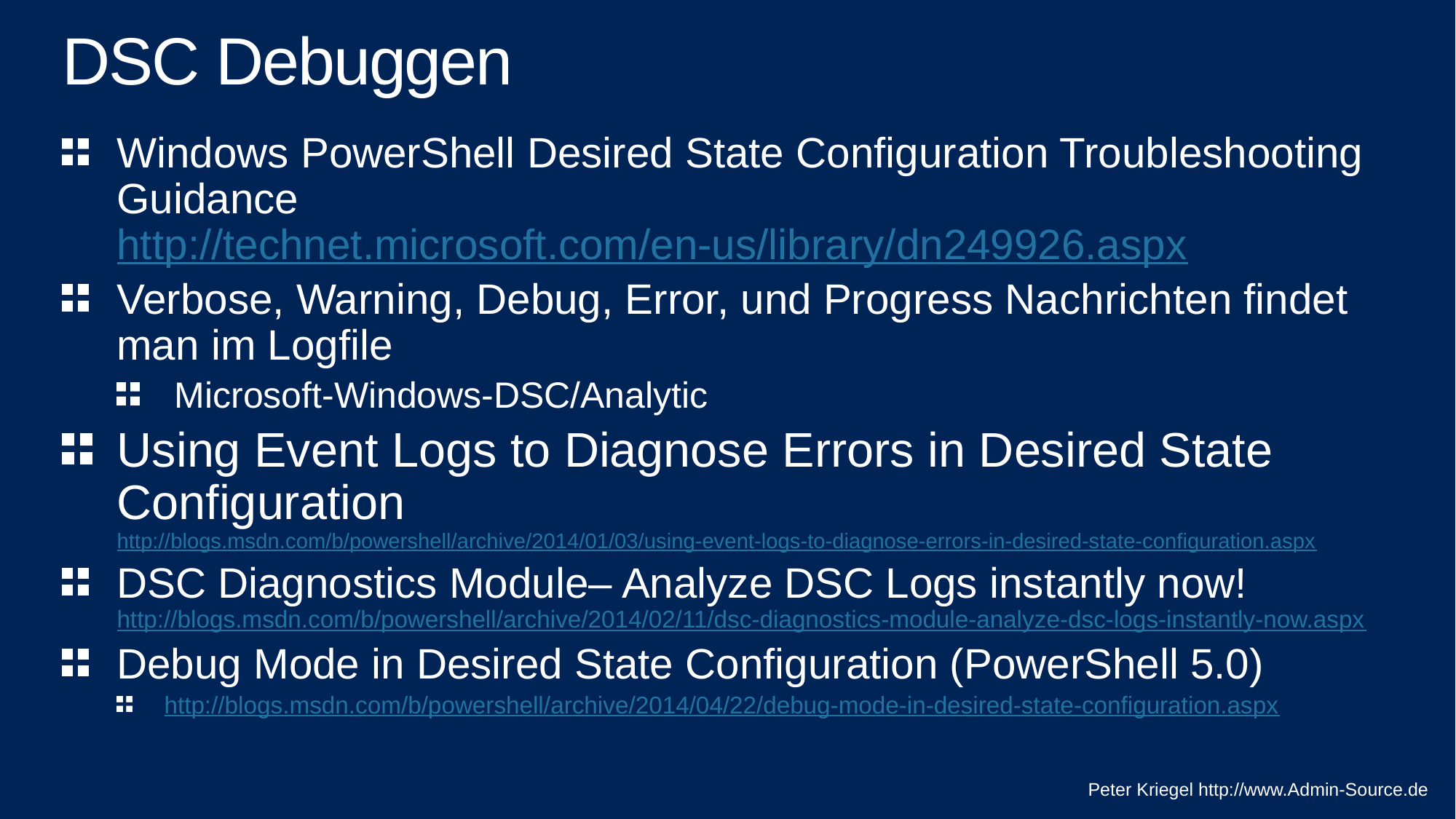

# DSC Debuggen
Windows PowerShell Desired State Configuration Troubleshooting Guidance
http://technet.microsoft.com/en-us/library/dn249926.aspx
Verbose, Warning, Debug, Error, und Progress Nachrichten findet man im Logfile
 Microsoft-Windows-DSC/Analytic
Using Event Logs to Diagnose Errors in Desired State Configuration
http://blogs.msdn.com/b/powershell/archive/2014/01/03/using-event-logs-to-diagnose-errors-in-desired-state-configuration.aspx
DSC Diagnostics Module– Analyze DSC Logs instantly now!
http://blogs.msdn.com/b/powershell/archive/2014/02/11/dsc-diagnostics-module-analyze-dsc-logs-instantly-now.aspx
Debug Mode in Desired State Configuration (PowerShell 5.0)
http://blogs.msdn.com/b/powershell/archive/2014/04/22/debug-mode-in-desired-state-configuration.aspx